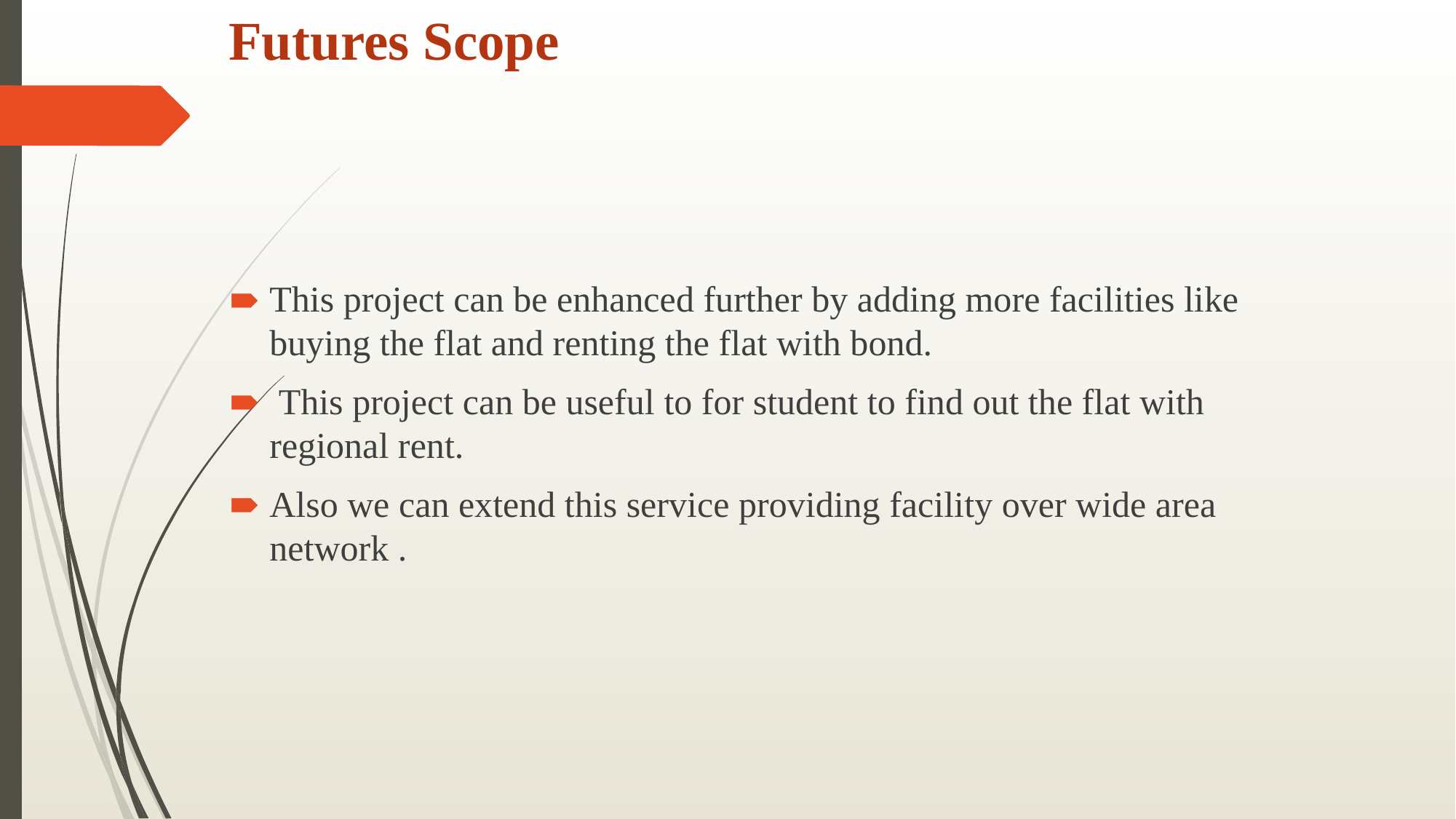

# Futures Scope

This project can be enhanced further by adding more facilities like buying the flat and renting the flat with bond.
 This project can be useful to for student to find out the flat with regional rent.
Also we can extend this service providing facility over wide area network .